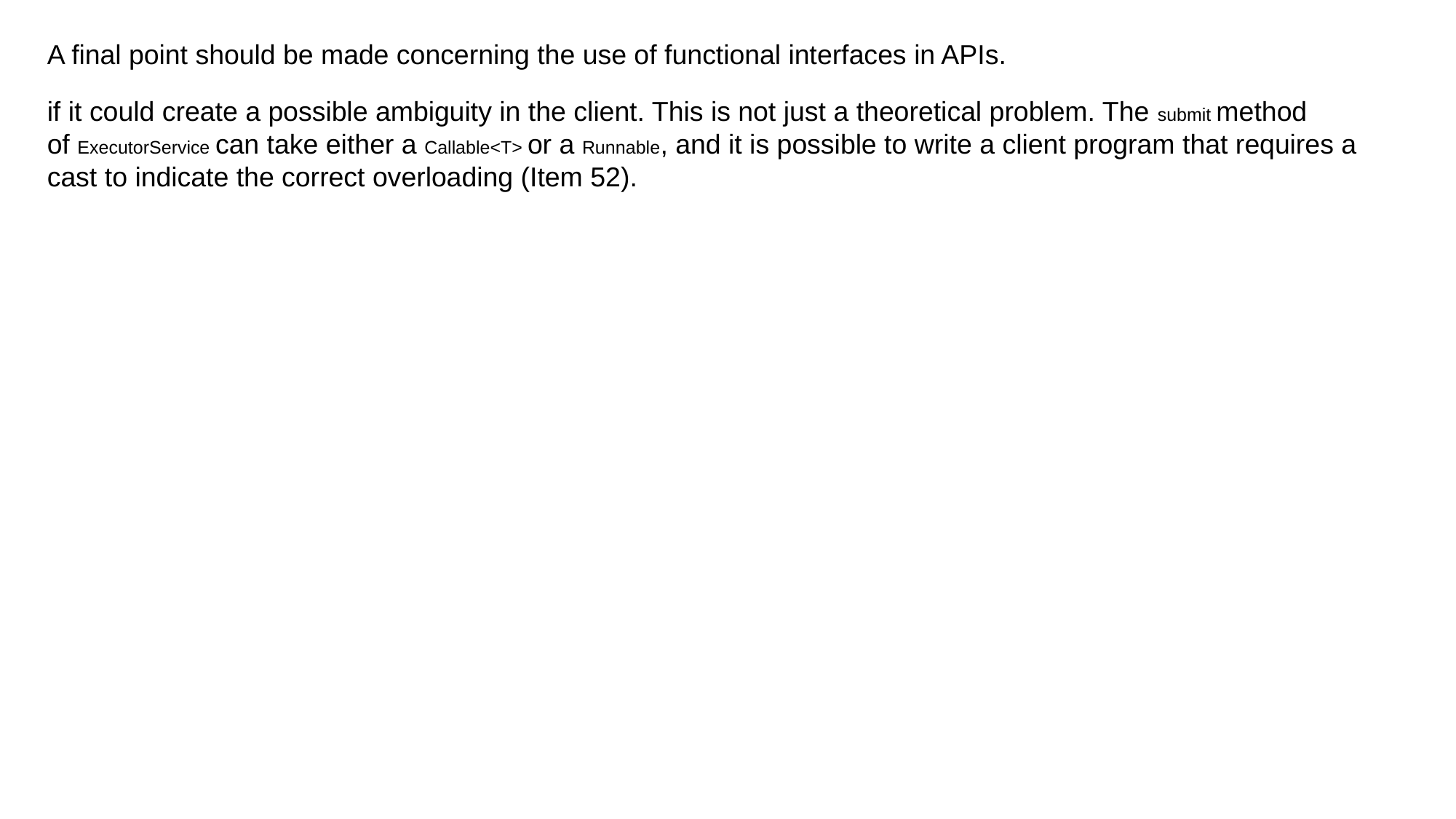

A final point should be made concerning the use of functional interfaces in APIs.
if it could create a possible ambiguity in the client. This is not just a theoretical problem. The submit method
of ExecutorService can take either a Callable<T> or a Runnable, and it is possible to write a client program that requires a cast to indicate the correct overloading (Item 52).